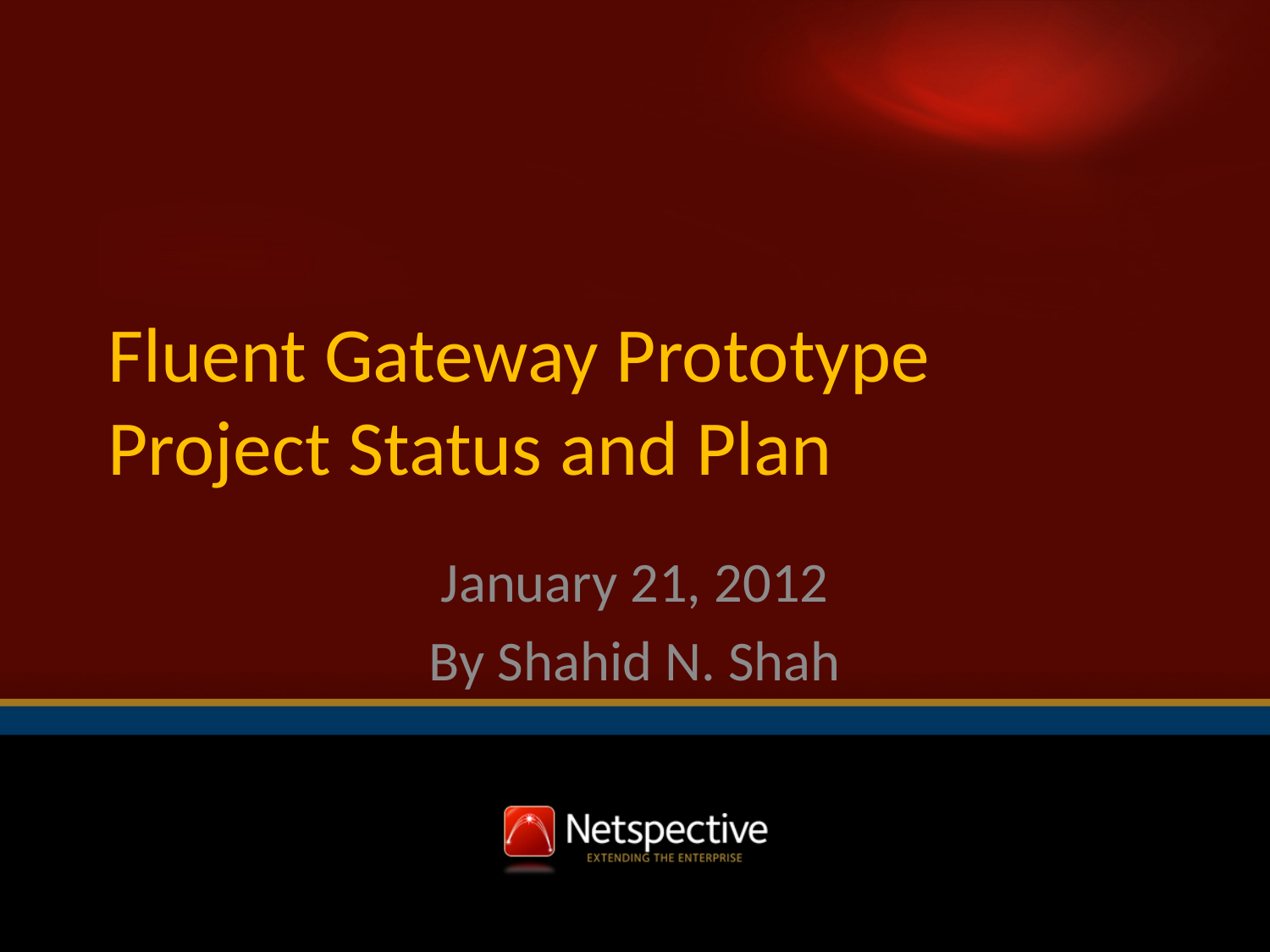

# Fluent Gateway Prototype Project Status and Plan
January 21, 2012
By Shahid N. Shah